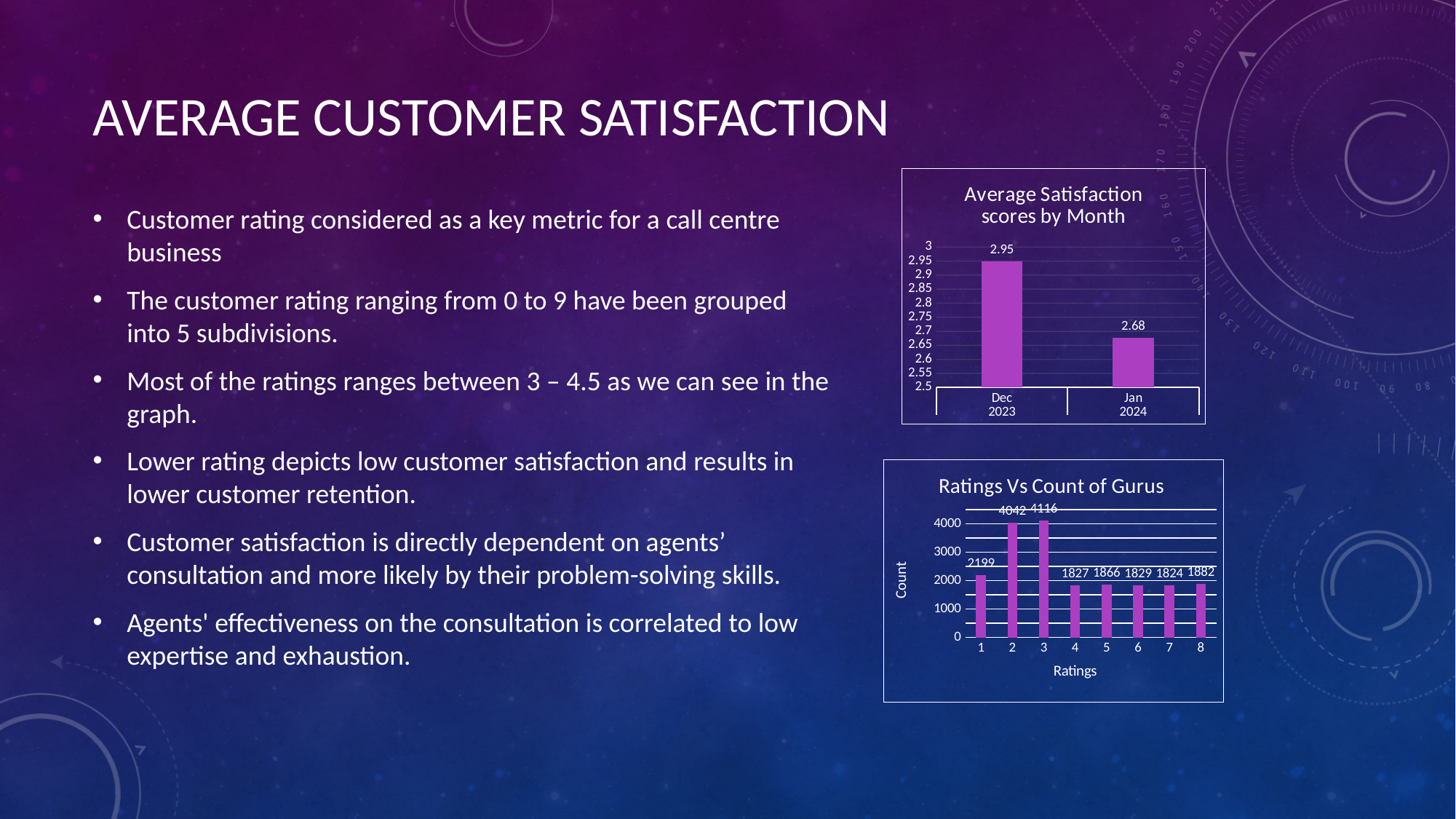

# Average Customer satisfaction

### Chart: Average Satisfaction scores by Month

| Category | Total |
|---|---|
| Dec | 2.947960459038746 |
| Jan | 2.67555266579974 |
Customer rating considered as a key metric for a call centre business
The customer rating ranging from 0 to 9 have been grouped into 5 subdivisions.
Most of the ratings ranges between 3 – 4.5 as we can see in the graph.
Lower rating depicts low customer satisfaction and results in lower customer retention.
Customer satisfaction is directly dependent on agents’ consultation and more likely by their problem-solving skills.
Agents' effectiveness on the consultation is correlated to low expertise and exhaustion.

### Chart: Ratings Vs Count of Gurus

| Category | Total |
|---|---|
| 1 | 2199.0 |
| 2 | 4042.0 |
| 3 | 4116.0 |
| 4 | 1827.0 |
| 5 | 1866.0 |
| 6 | 1829.0 |
| 7 | 1824.0 |
| 8 | 1882.0 |